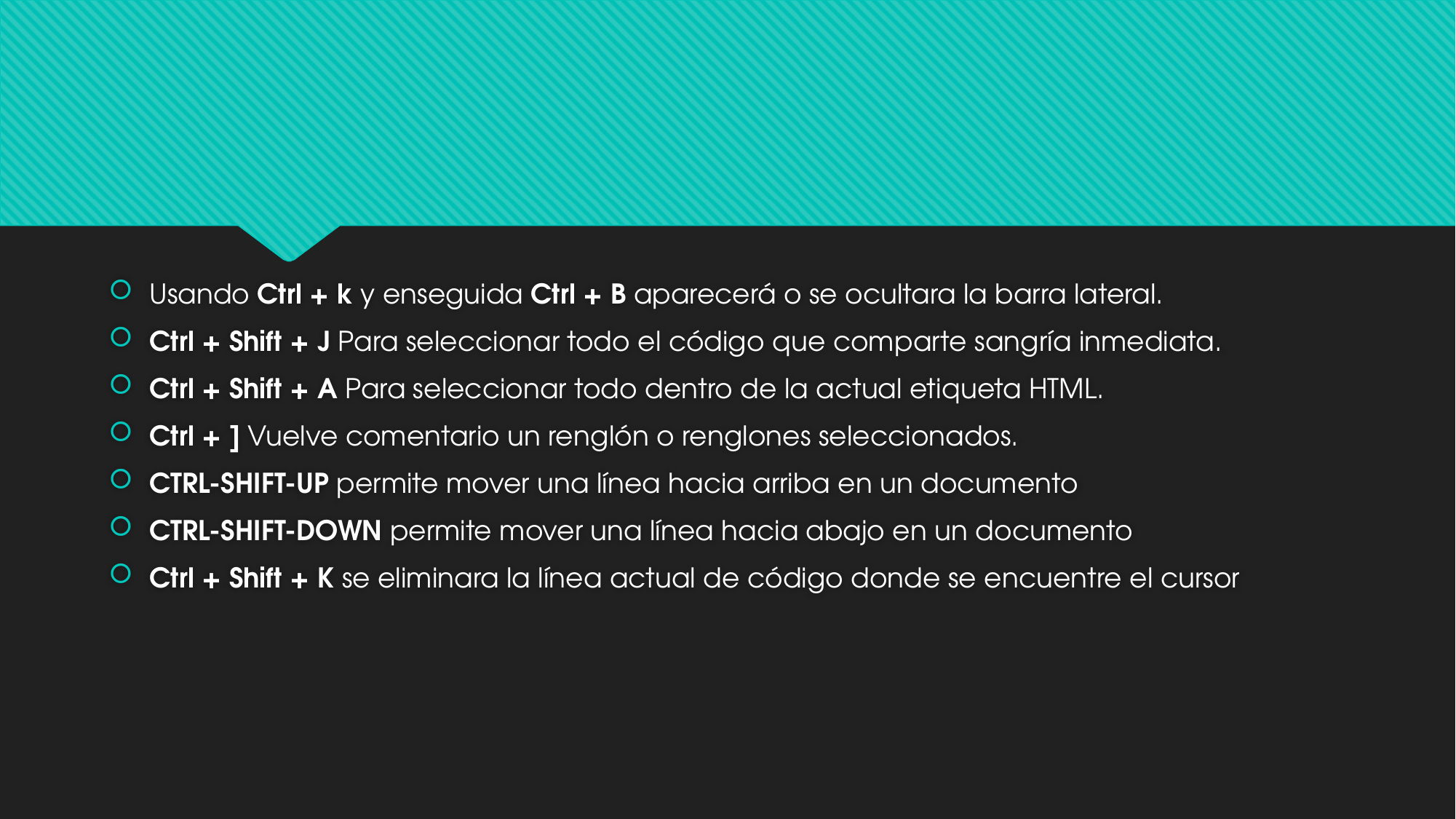

#
Usando Ctrl + k y enseguida Ctrl + B aparecerá o se ocultara la barra lateral.
Ctrl + Shift + J Para seleccionar todo el código que comparte sangría inmediata.
Ctrl + Shift + A Para seleccionar todo dentro de la actual etiqueta HTML.
Ctrl + ] Vuelve comentario un renglón o renglones seleccionados.
CTRL-SHIFT-UP permite mover una línea hacia arriba en un documento
CTRL-SHIFT-DOWN permite mover una línea hacia abajo en un documento
Ctrl + Shift + K se eliminara la línea actual de código donde se encuentre el cursor